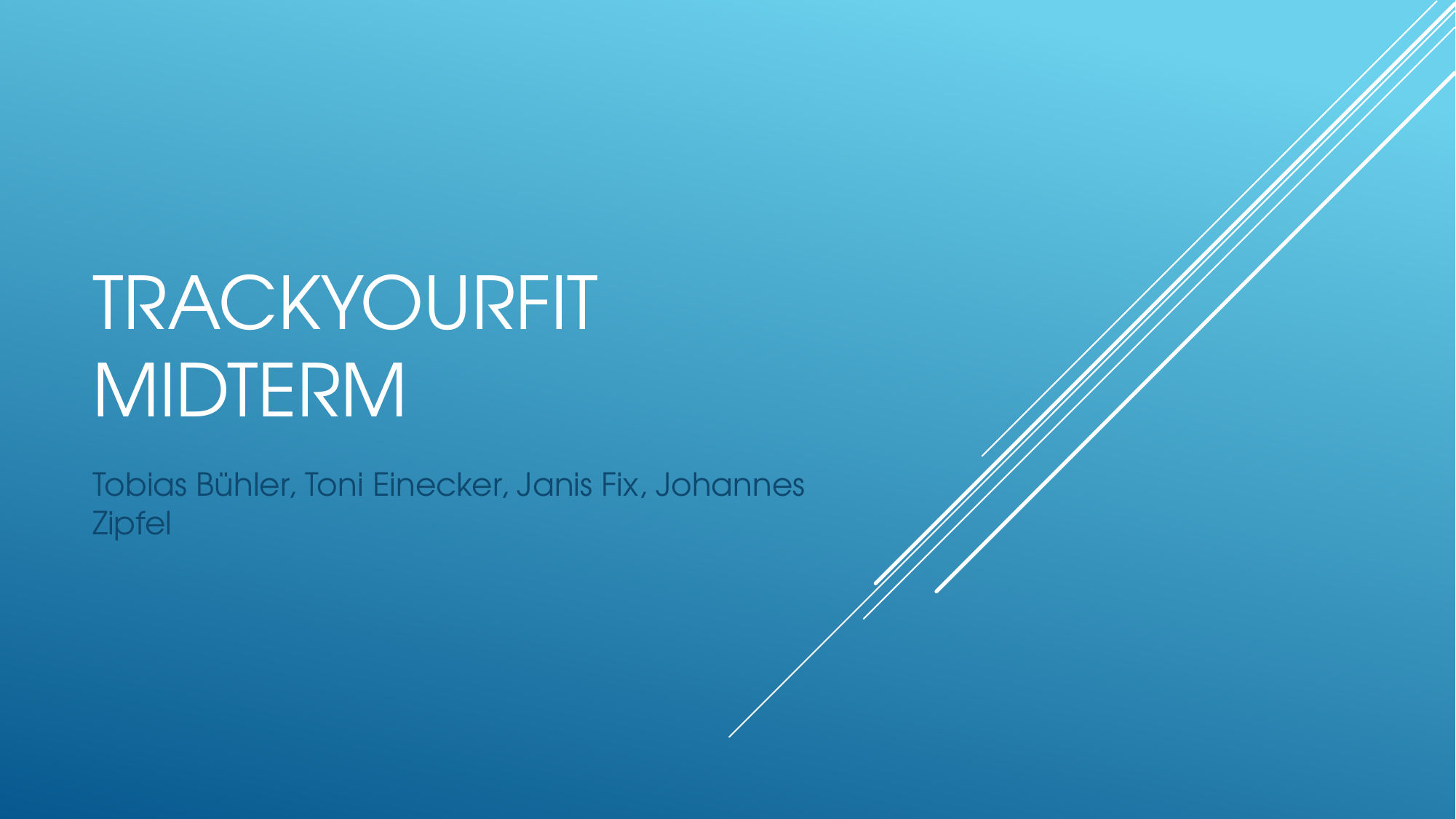

# Trackyourfit midterm
Tobias Bühler, Toni Einecker, Janis Fix, Johannes Zipfel